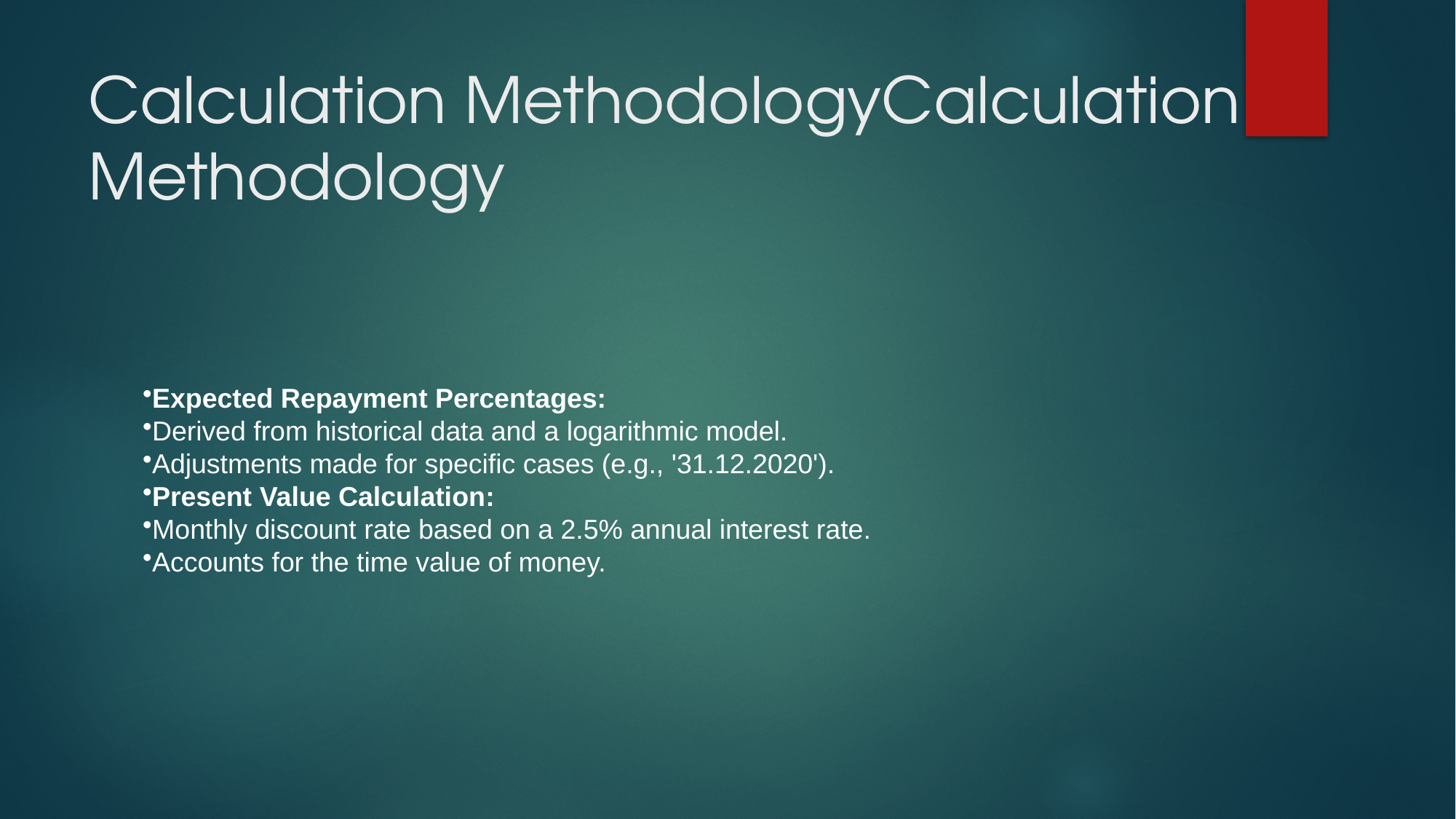

# Calculation MethodologyCalculation Methodology
Expected Repayment Percentages:
Derived from historical data and a logarithmic model.
Adjustments made for specific cases (e.g., '31.12.2020').
Present Value Calculation:
Monthly discount rate based on a 2.5% annual interest rate.
Accounts for the time value of money.